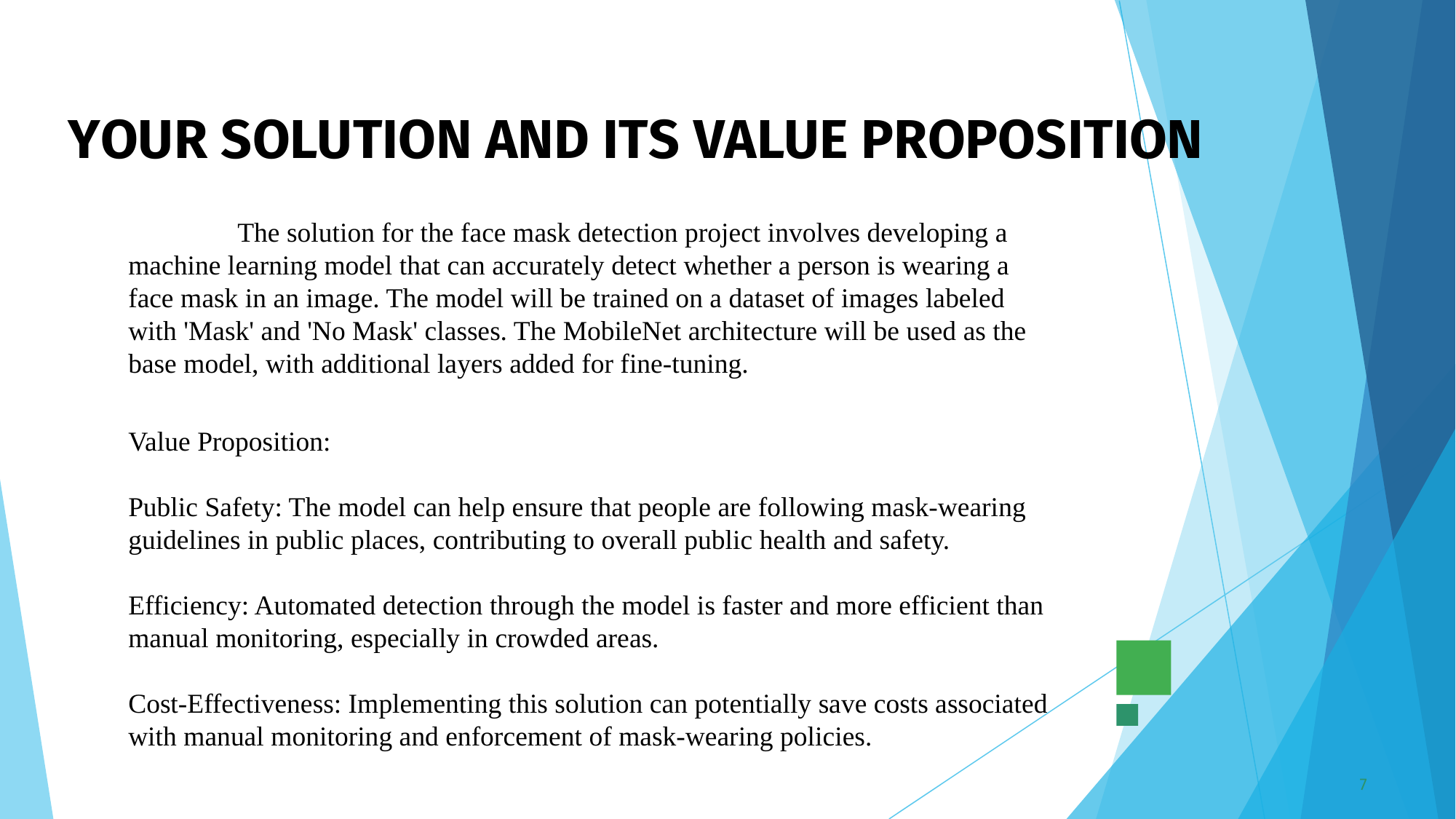

# YOUR SOLUTION AND ITS VALUE PROPOSITION
	The solution for the face mask detection project involves developing a machine learning model that can accurately detect whether a person is wearing a face mask in an image. The model will be trained on a dataset of images labeled with 'Mask' and 'No Mask' classes. The MobileNet architecture will be used as the base model, with additional layers added for fine-tuning.

Value Proposition:

Public Safety: The model can help ensure that people are following mask-wearing guidelines in public places, contributing to overall public health and safety.

Efficiency: Automated detection through the model is faster and more efficient than manual monitoring, especially in crowded areas.

Cost-Effectiveness: Implementing this solution can potentially save costs associated with manual monitoring and enforcement of mask-wearing policies.

7